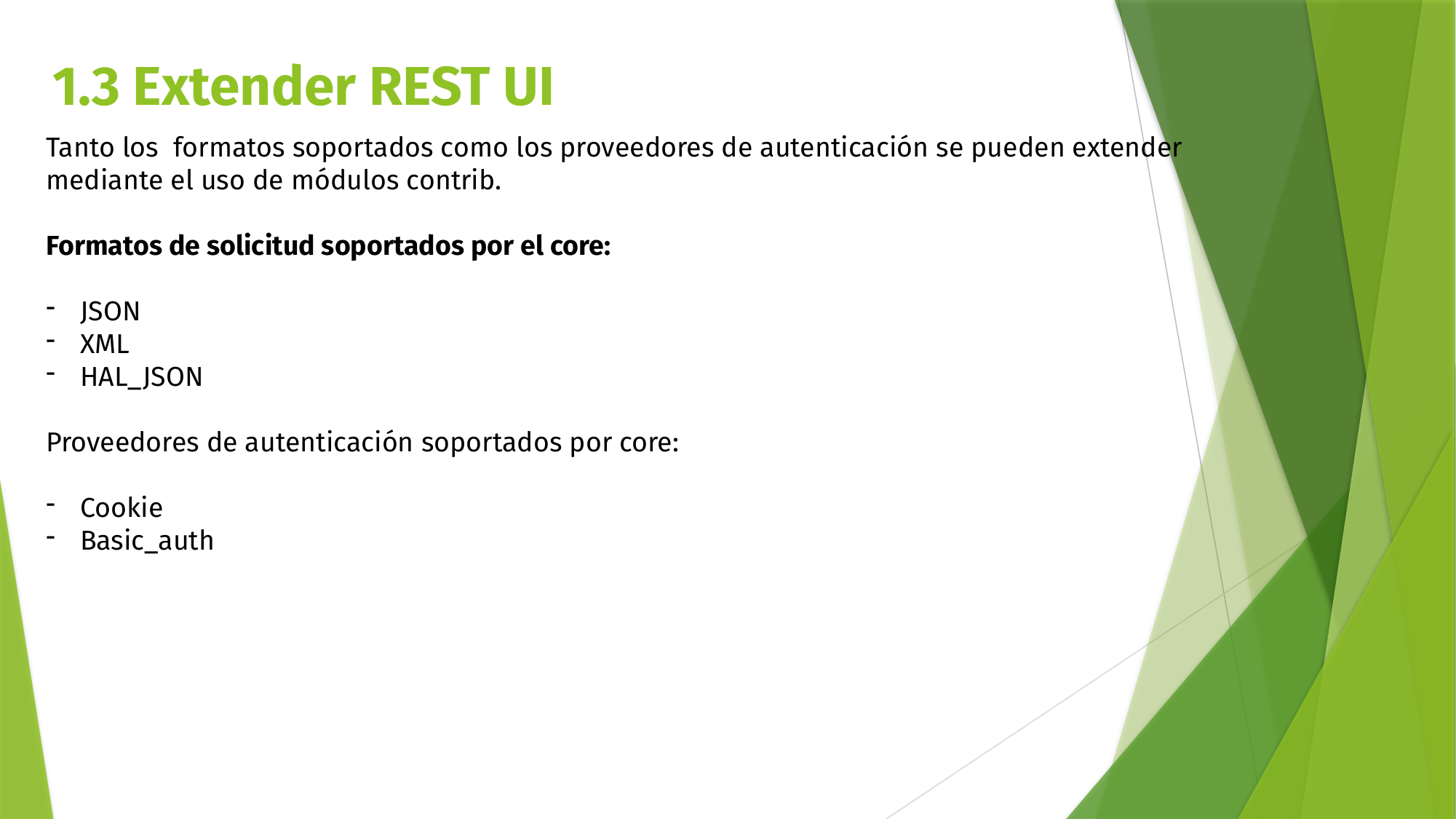

# 1.3 Extender REST UI
Tanto los  formatos soportados como los proveedores de autenticación se pueden extender
mediante el uso de módulos contrib.

Formatos de solicitud soportados por el core:

JSON
XML
HAL_JSON

Proveedores de autenticación soportados por core:

Cookie
Basic_auth